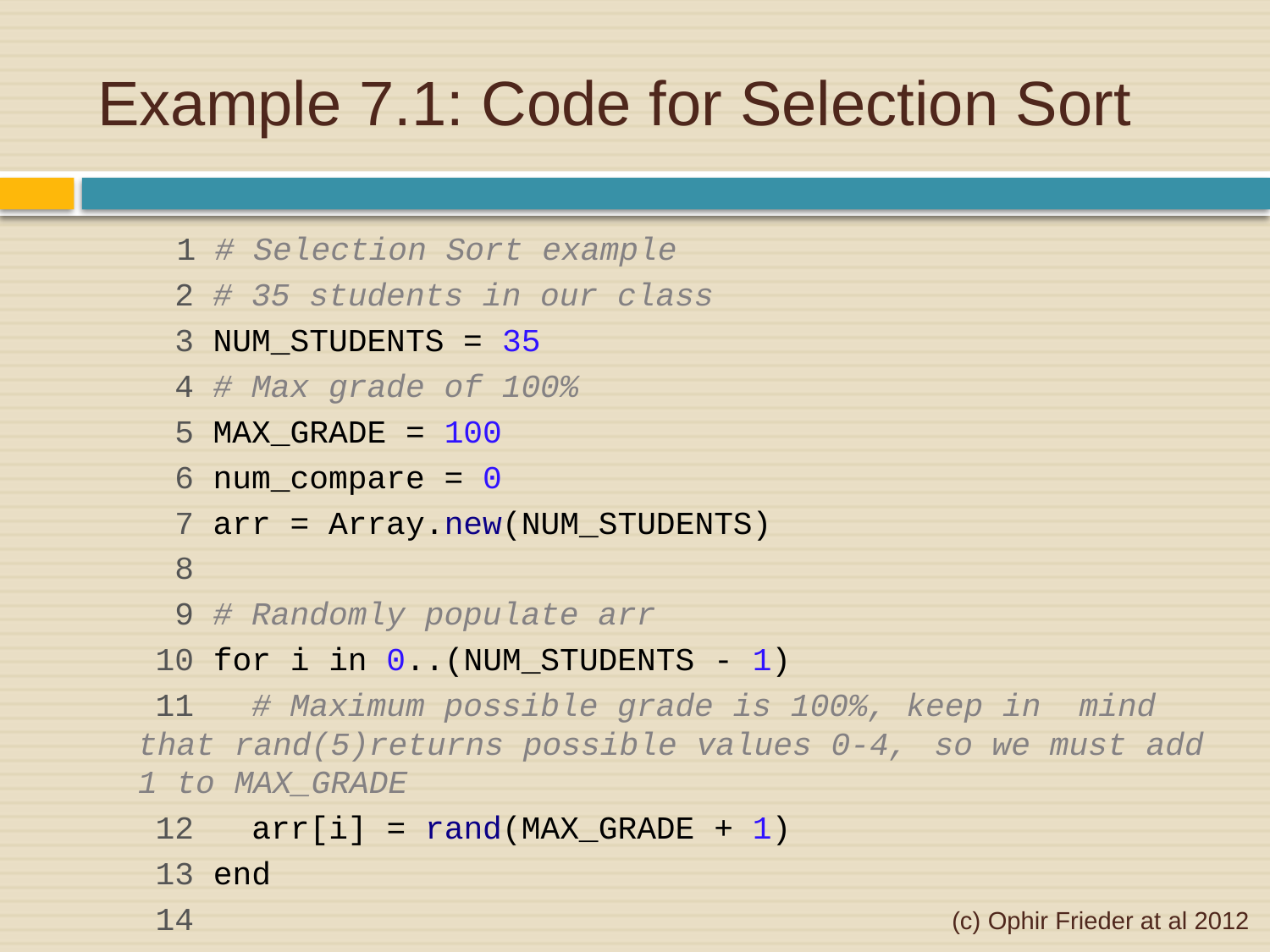

# Example 7.1: Code for Selection Sort
	  1 # Selection Sort example
    2 # 35 students in our class
    3 NUM_STUDENTS = 35
    4 # Max grade of 100%
    5 MAX_GRADE = 100
    6 num_compare = 0
    7 arr = Array.new(NUM_STUDENTS)
    8
    9 # Randomly populate arr
   10 for i in 0..(NUM_STUDENTS - 1)
   11   # Maximum possible grade is 100%, keep in 	mind that rand(5)returns possible values 0-4, 	so we must add 1 to MAX_GRADE
   12   arr[i] = rand(MAX_GRADE + 1)
   13 end
   14

(c) Ophir Frieder at al 2012